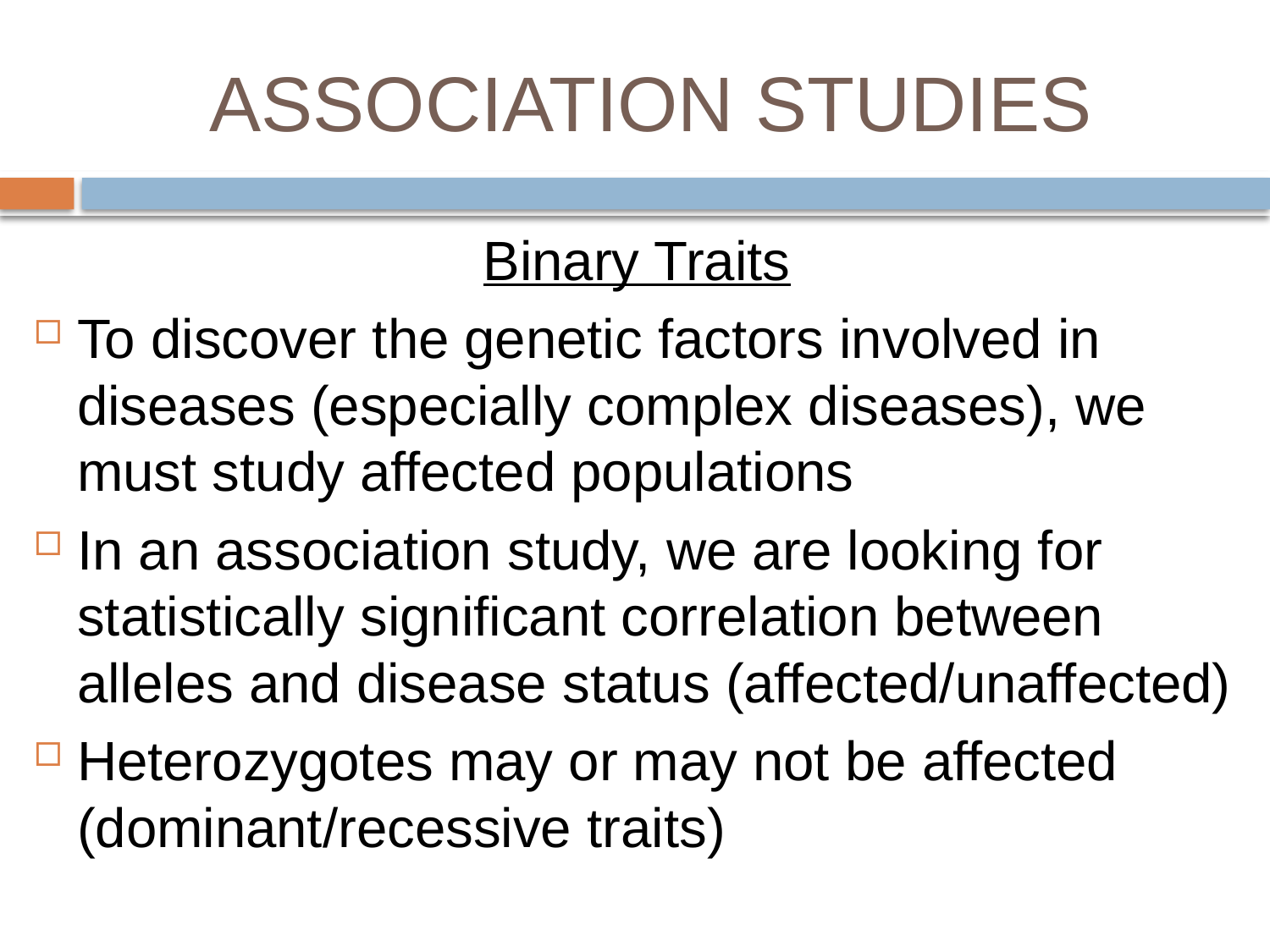

# ASSOCIATION STUDIES
Binary Traits
To discover the genetic factors involved in diseases (especially complex diseases), we must study affected populations
In an association study, we are looking for statistically significant correlation between alleles and disease status (affected/unaffected)
Heterozygotes may or may not be affected (dominant/recessive traits)